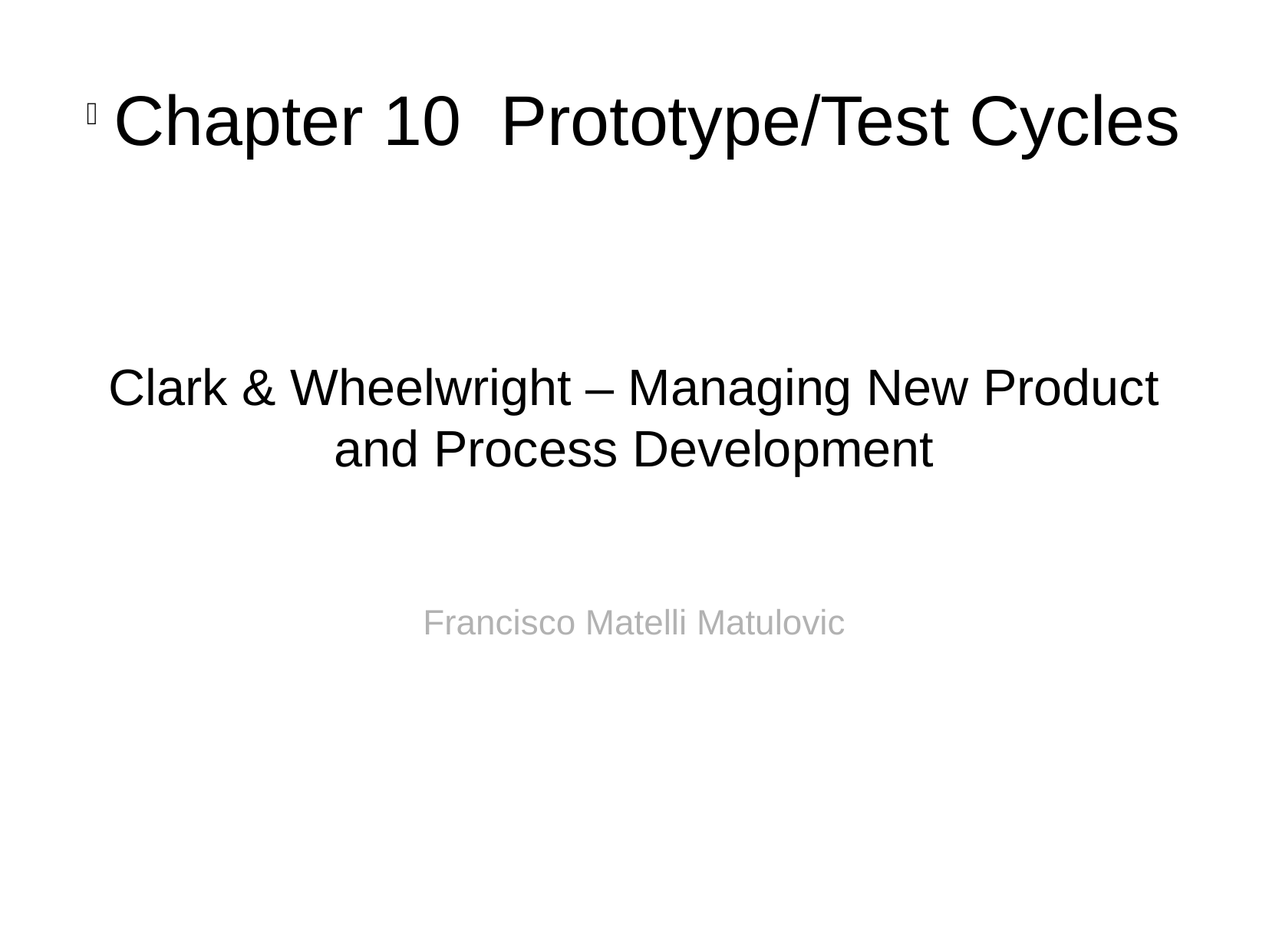

Chapter 10  Prototype/Test Cycles
Clark & Wheelwright – Managing New Product and Process Development

Francisco Matelli Matulovic